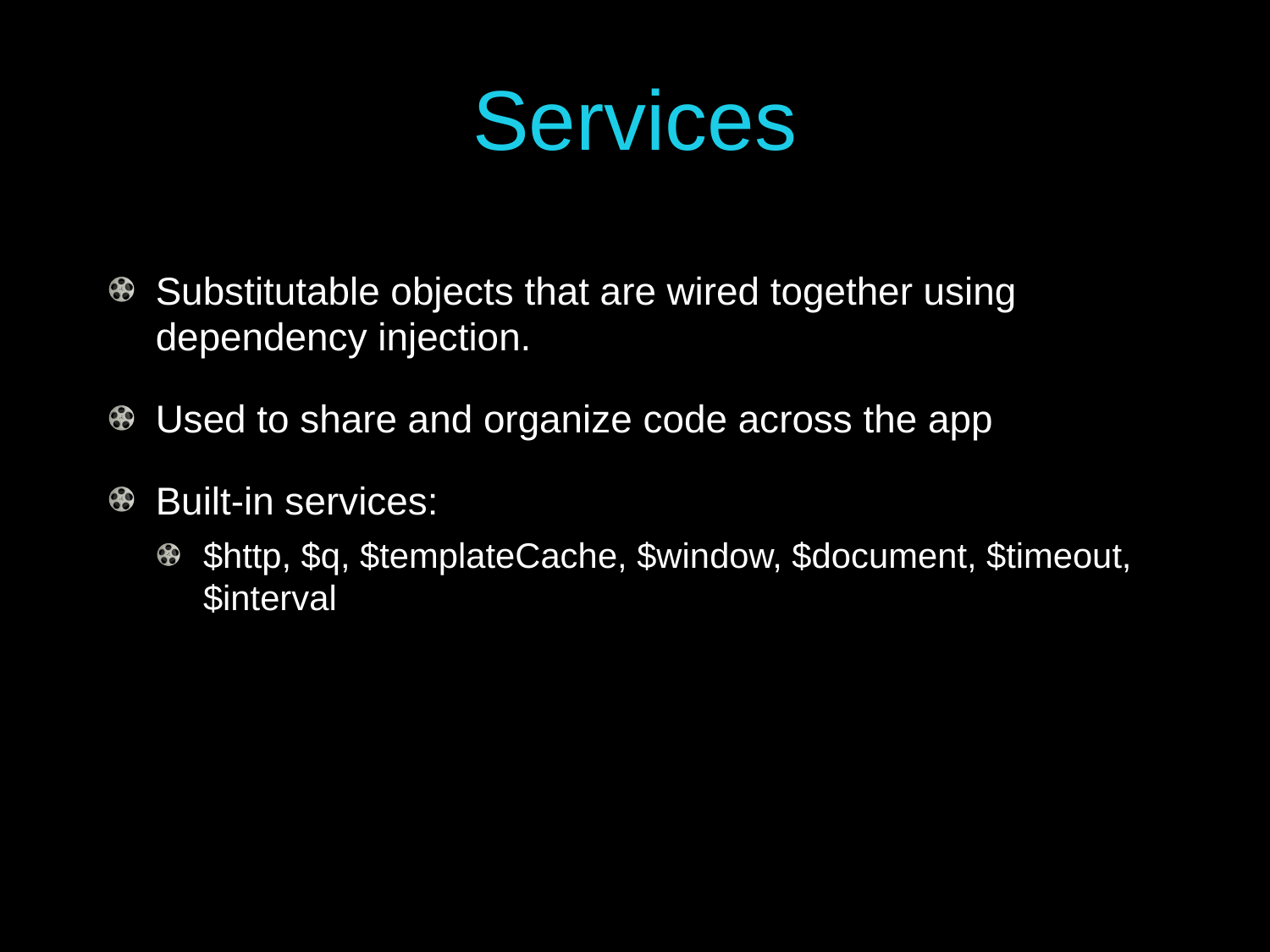

# Services
Substitutable objects that are wired together using dependency injection.
Used to share and organize code across the app
Built-in services:
$http, $q, $templateCache, $window, $document, $timeout, $interval